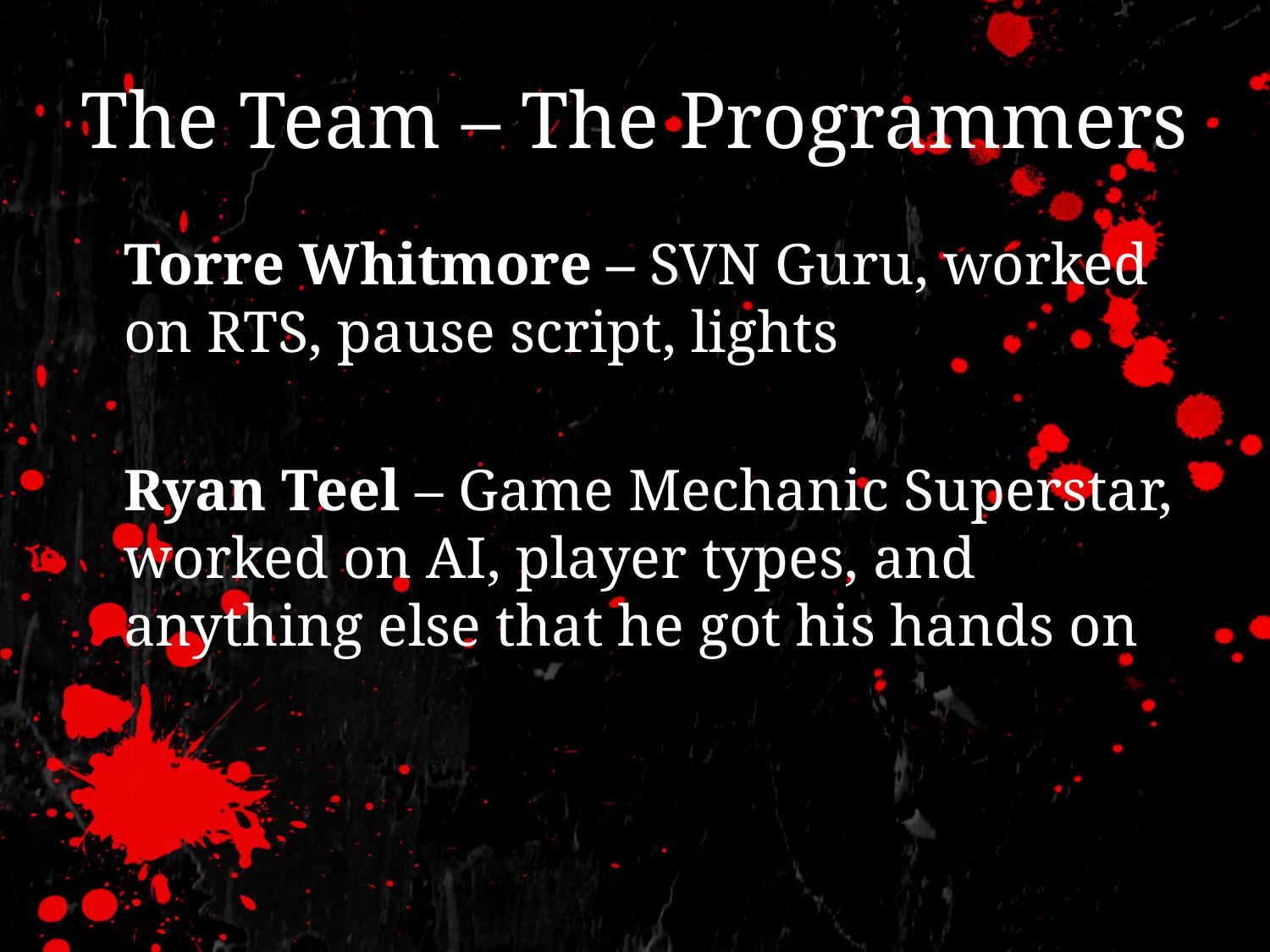

# The Team – The Programmers
	Torre Whitmore – SVN Guru, worked on RTS, pause script, lights

	Ryan Teel – Game Mechanic Superstar, worked on AI, player types, and anything else that he got his hands on